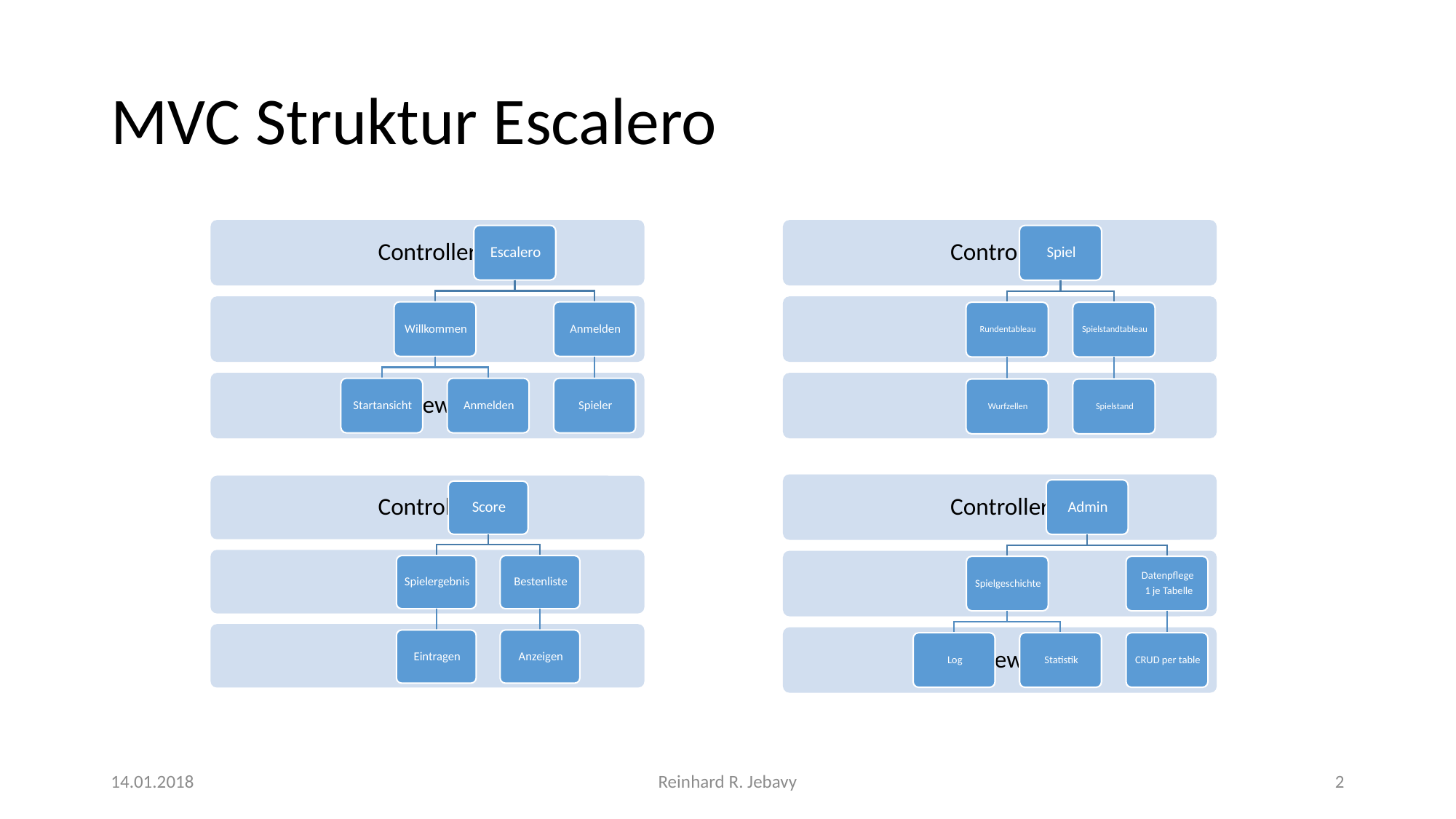

# MVC Struktur Escalero
View
Model
Controller
Escalero
Willkommen
Startansicht
Anmelden
Anmelden
Spieler
View
Model
Controller
Spiel
Rundentableau
Wurfzellen
Spielstandtableau
Spielstand
View
Model
Controller
Admin
Spielgeschichte
Log
Statistik
Datenpflege
 1 je Tabelle
CRUD per table
View
Model
Controller
Score
Spielergebnis
Eintragen
Bestenliste
Anzeigen
14.01.2018
Reinhard R. Jebavy
2